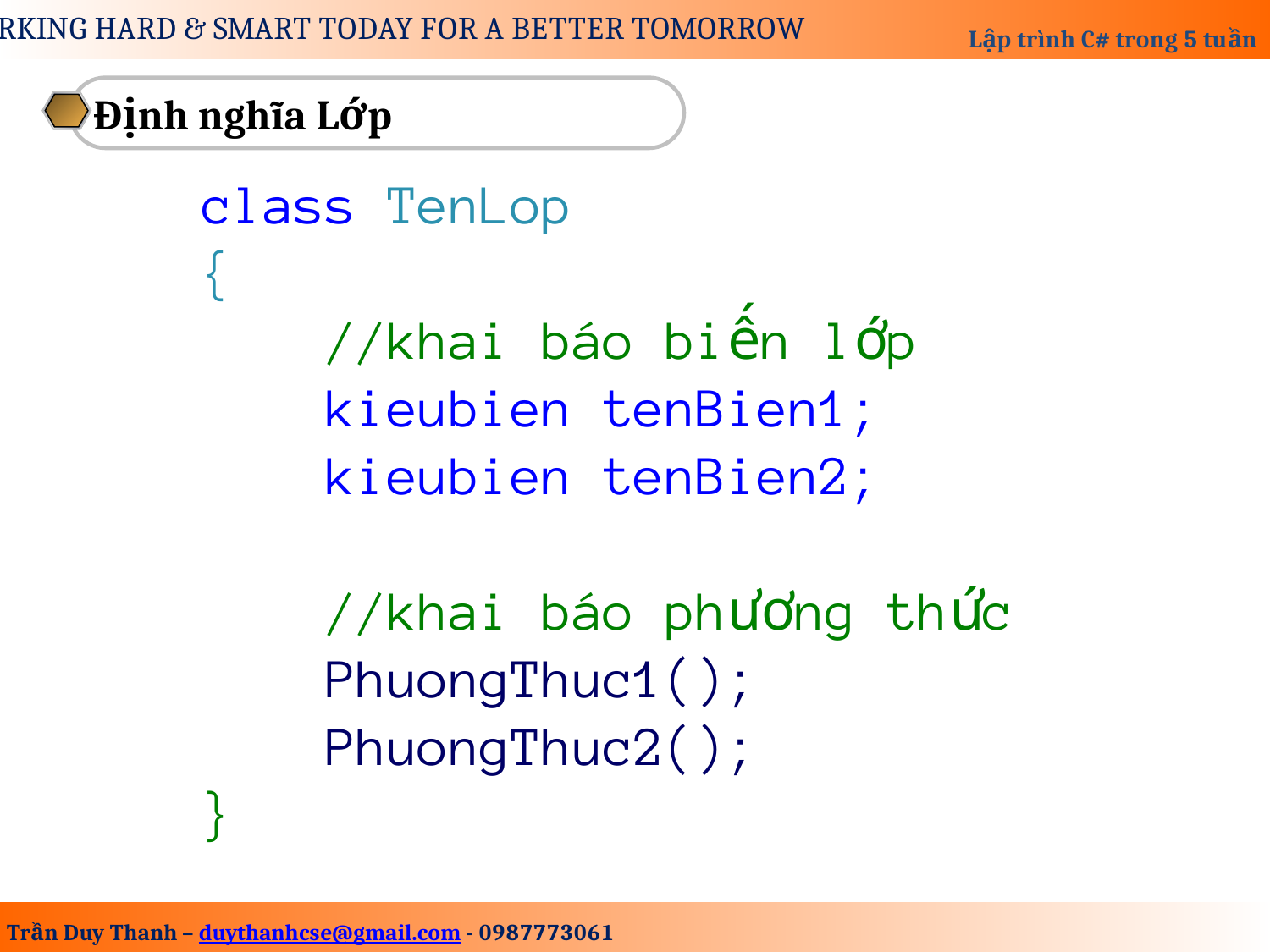

Định nghĩa Lớp

    class TenLop
    {
        //khai báo biến lớp
        kieubien tenBien1;
        kieubien tenBien2;

        //khai báo phương thức
        PhuongThuc1();
        PhuongThuc2();
    }